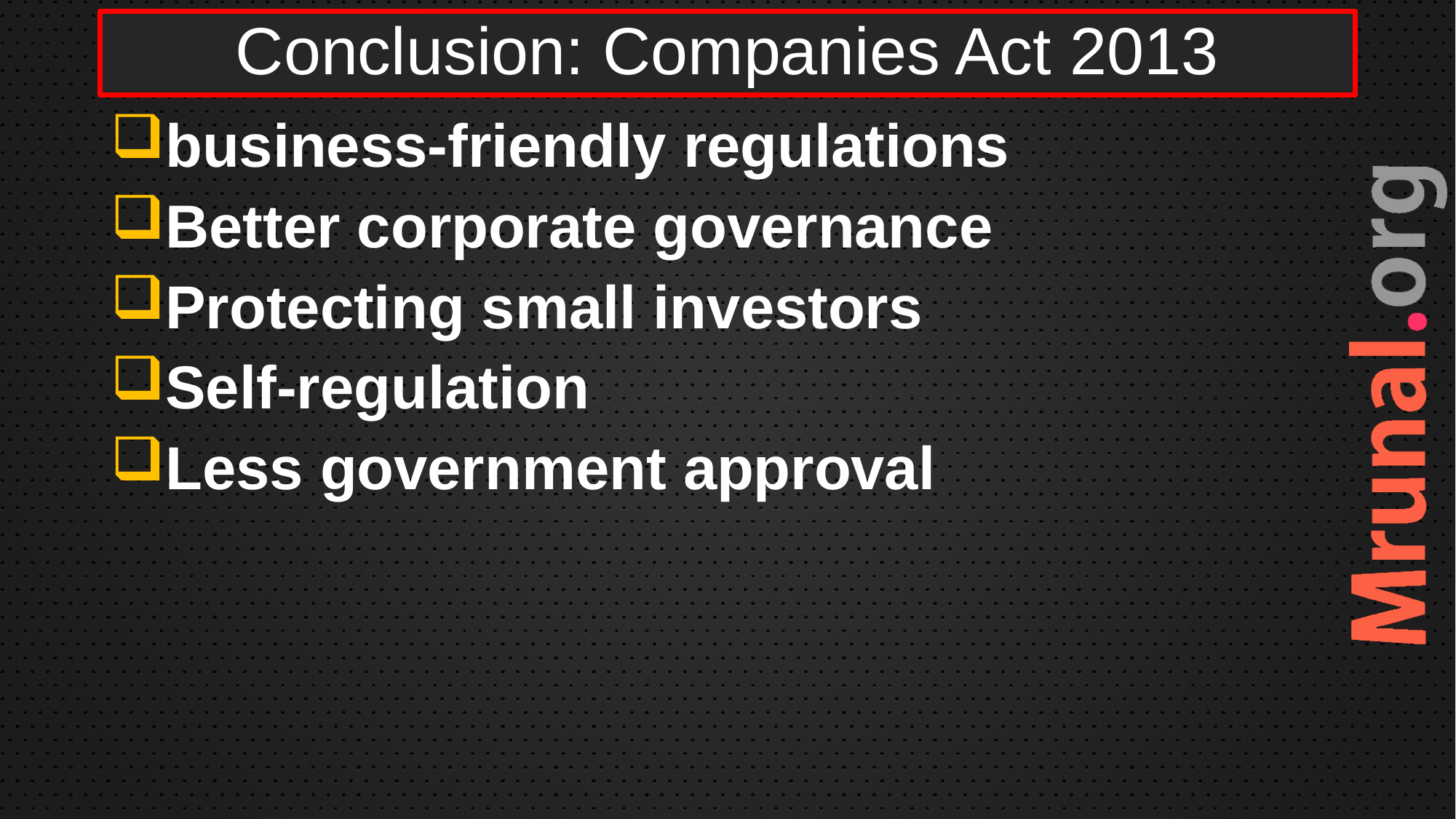

# Conclusion: Companies Act 2013
business-friendly regulations
Better corporate governance
Protecting small investors
Self-regulation
Less government approval